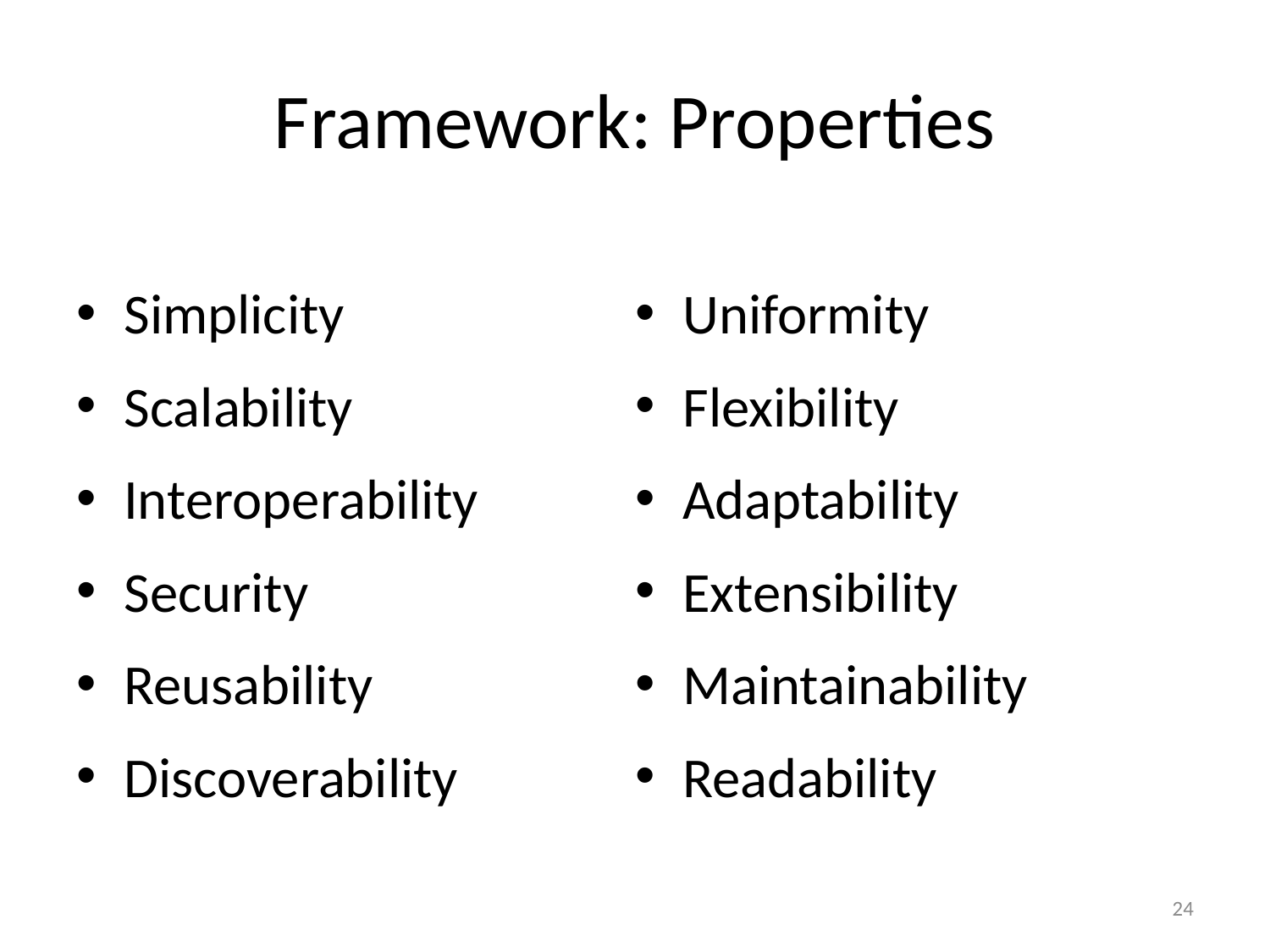

# Framework: Properties
Simplicity
Scalability
Interoperability
Security
Reusability
Discoverability
Uniformity
Flexibility
Adaptability
Extensibility
Maintainability
Readability
24